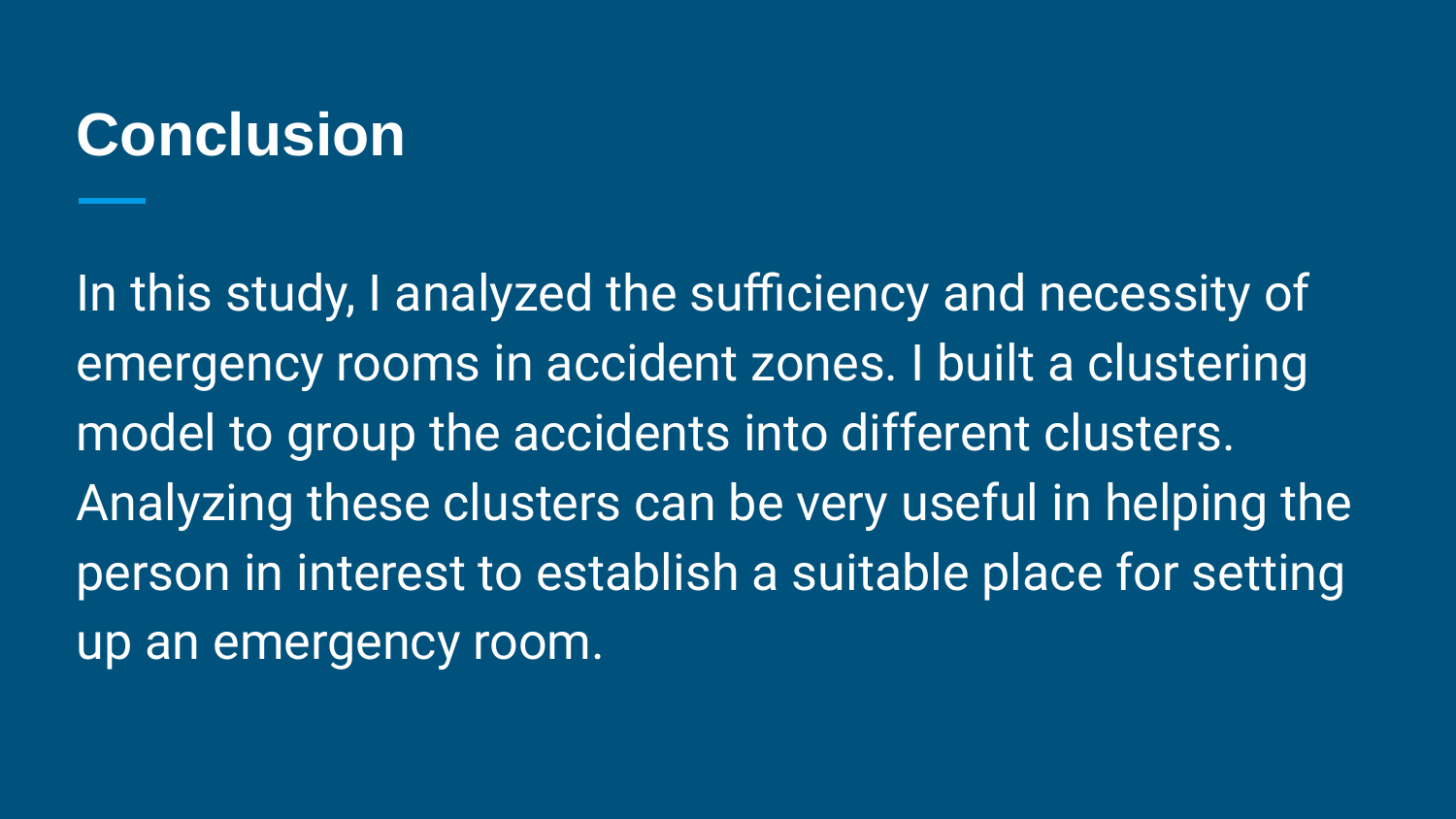

# Conclusion
In this study, I analyzed the sufficiency and necessity of emergency rooms in accident zones. I built a clustering model to group the accidents into different clusters. Analyzing these clusters can be very useful in helping the person in interest to establish a suitable place for setting up an emergency room.